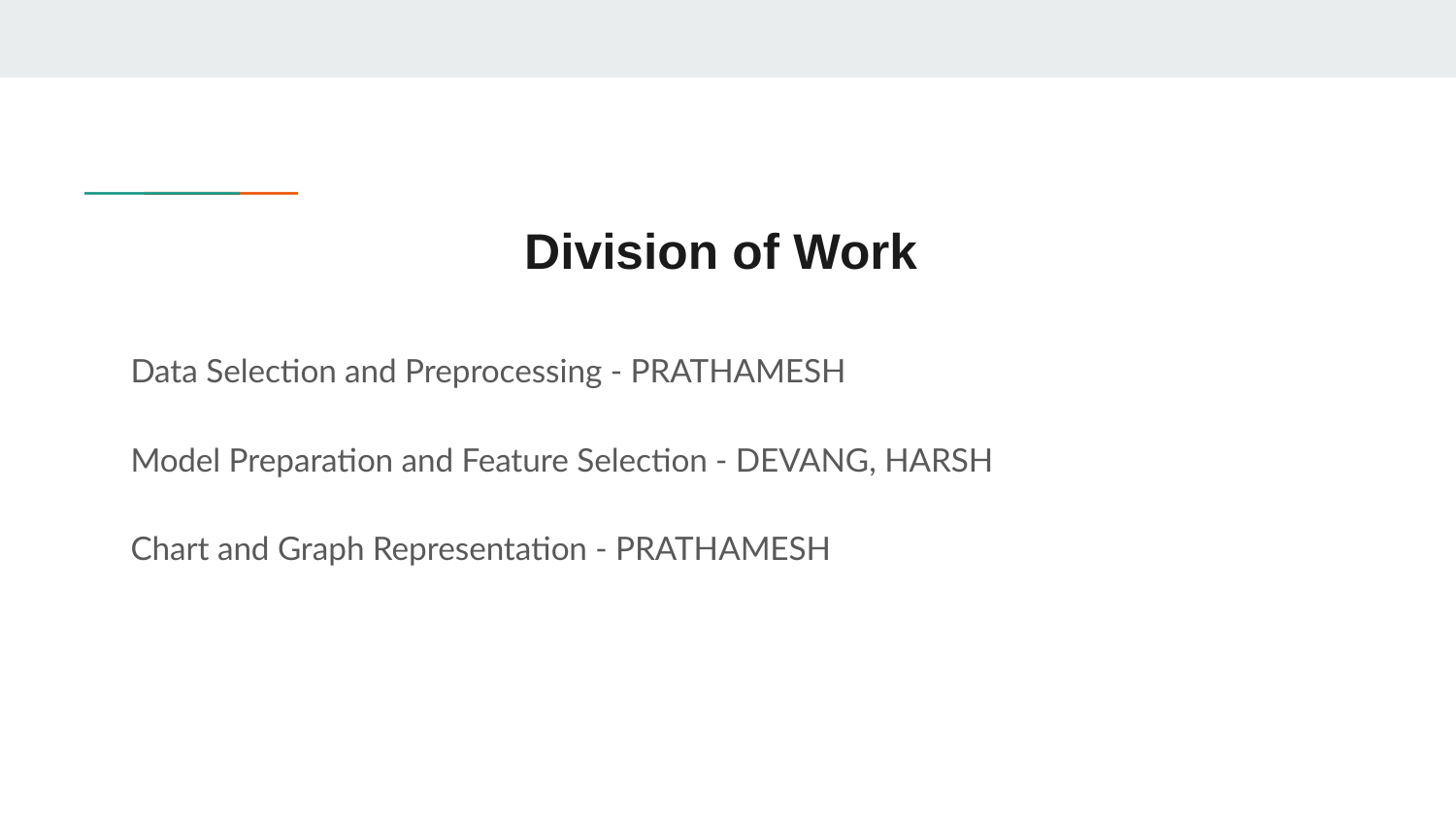

# Division of Work
Data Selection and Preprocessing - PRATHAMESH
Model Preparation and Feature Selection - DEVANG, HARSH
Chart and Graph Representation - PRATHAMESH